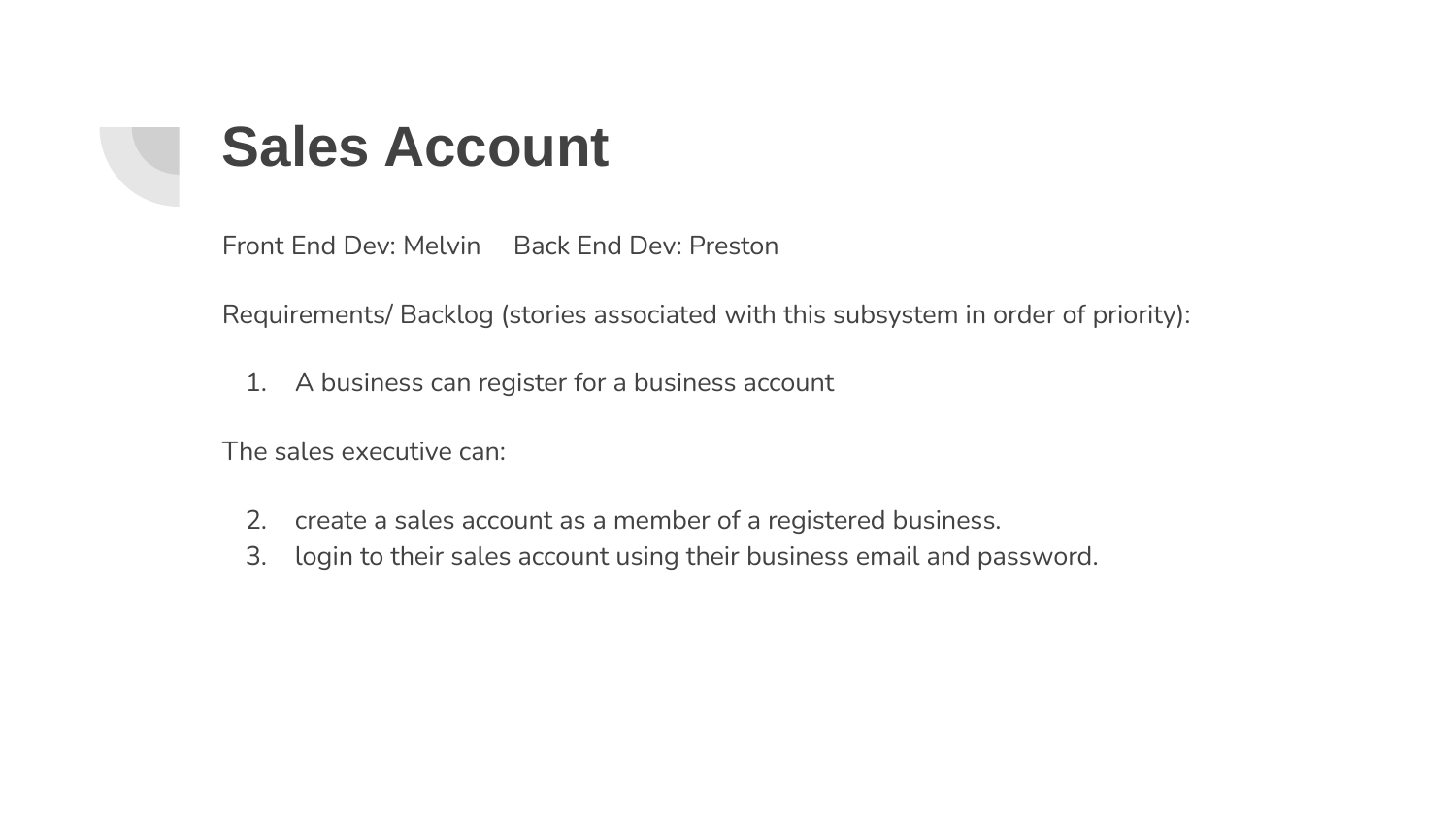

# Sales Account
Front End Dev: Melvin	Back End Dev: Preston
Requirements/ Backlog (stories associated with this subsystem in order of priority):
A business can register for a business account
The sales executive can:
create a sales account as a member of a registered business.
login to their sales account using their business email and password.